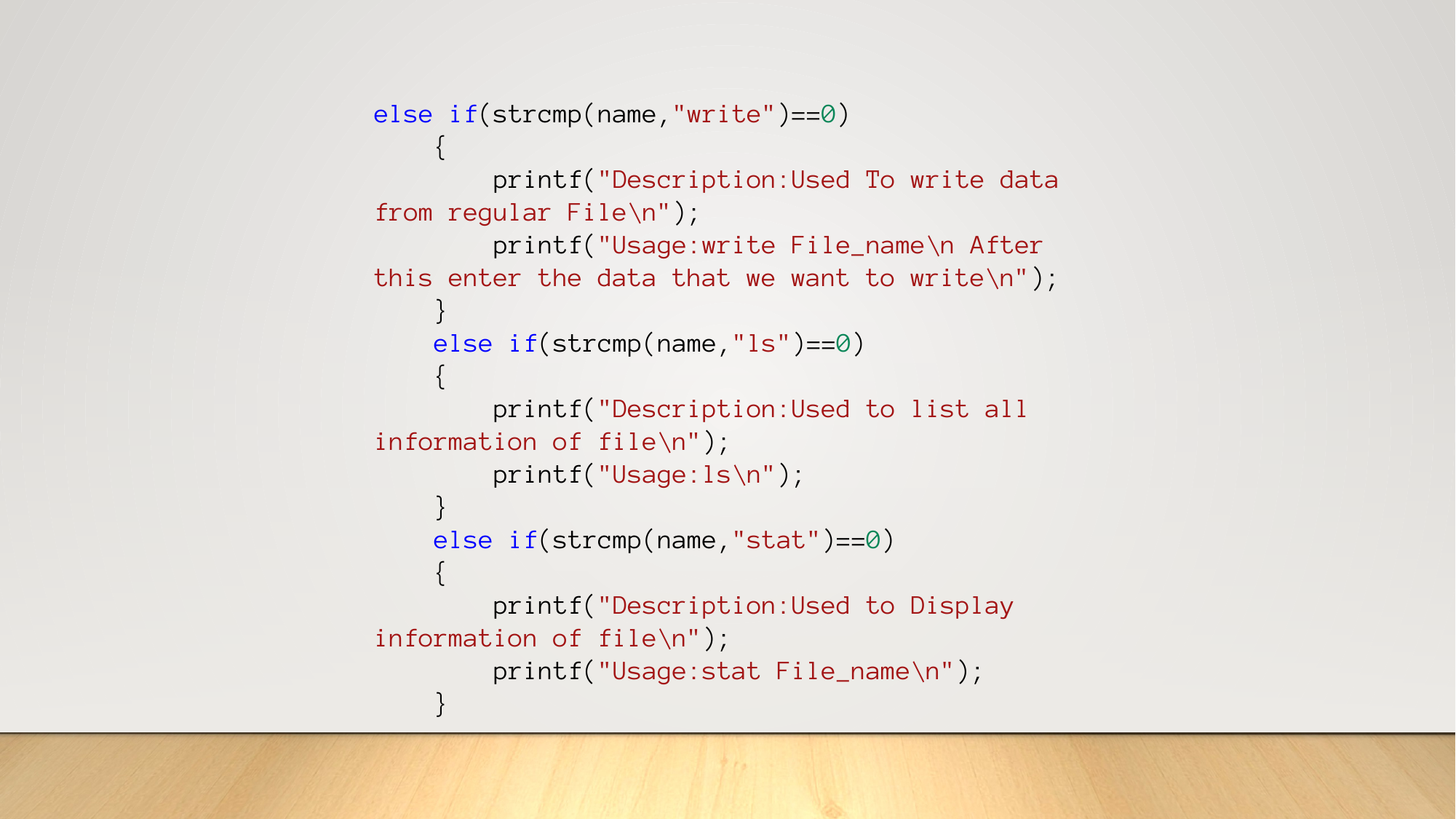

else if(strcmp(name,"write")==0)
    {
        printf("Description:Used To write data from regular File\n");
        printf("Usage:write File_name\n After this enter the data that we want to write\n");
    }
    else if(strcmp(name,"ls")==0)
    {
        printf("Description:Used to list all information of file\n");
        printf("Usage:ls\n");
    }
    else if(strcmp(name,"stat")==0)
    {
        printf("Description:Used to Display information of file\n");
        printf("Usage:stat File_name\n");
    }